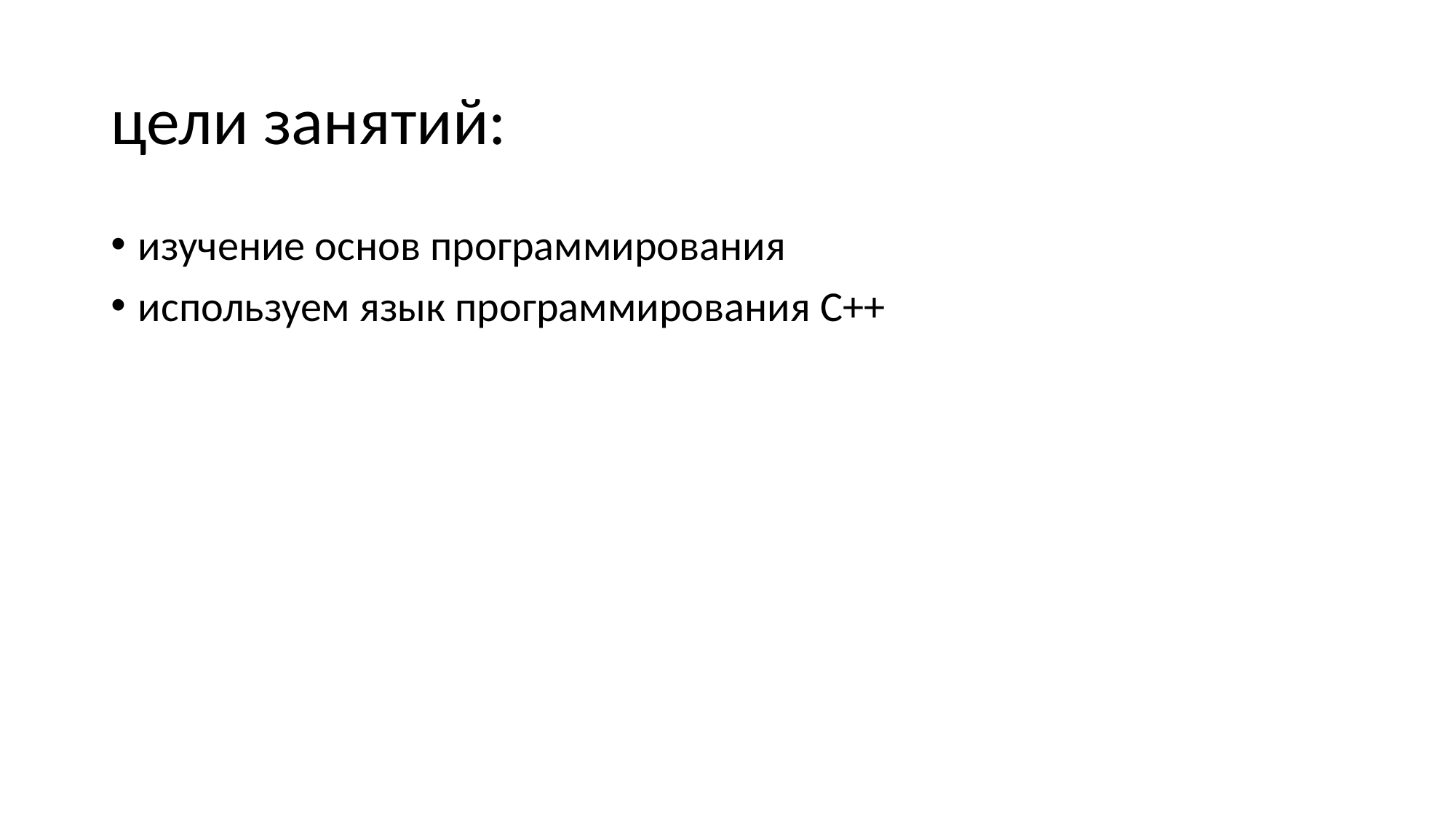

# цели занятий:
изучение основ программирования
используем язык программирования C++